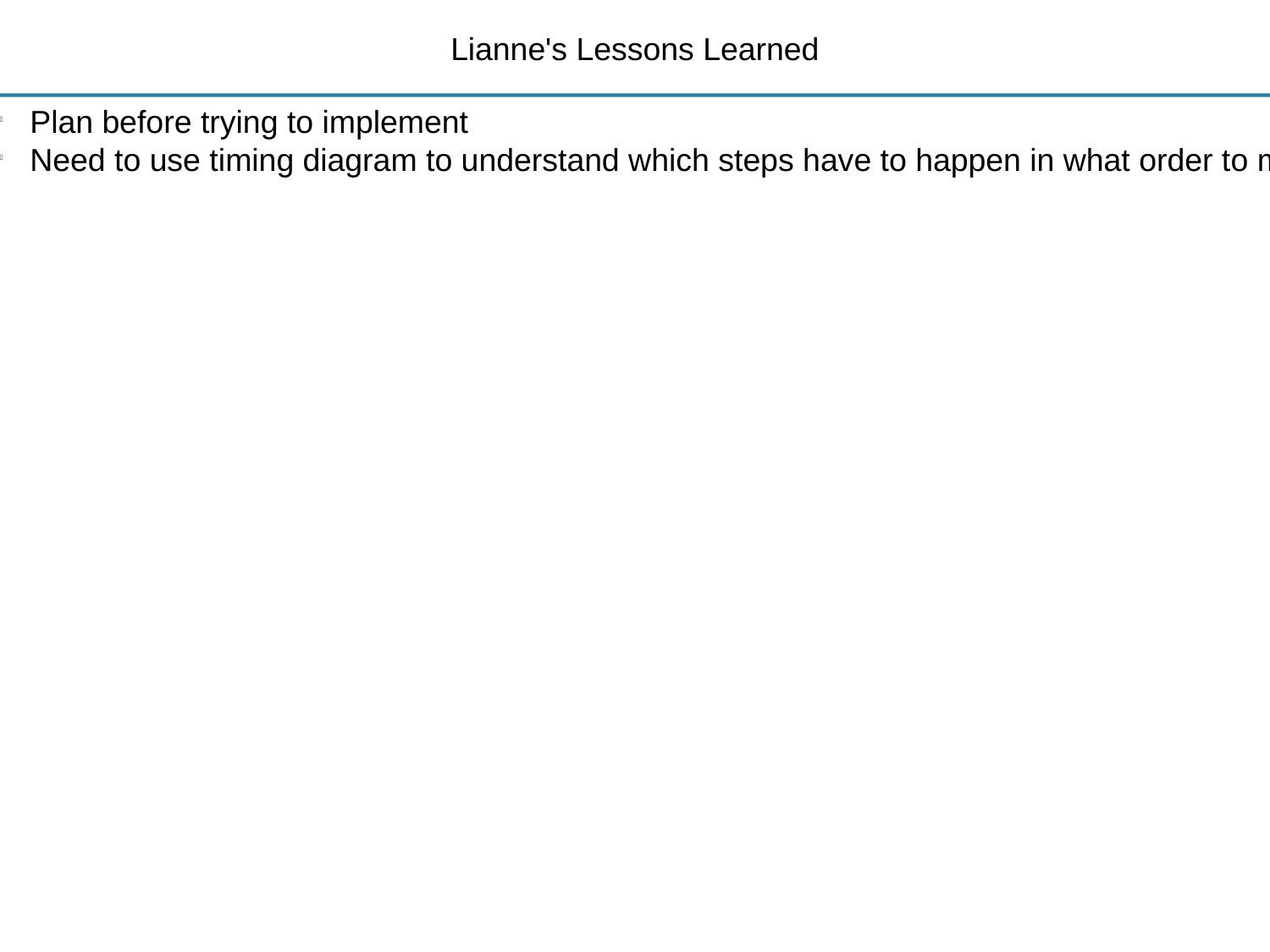

Lianne's Lessons Learned
Plan before trying to implement
Need to use timing diagram to understand which steps have to happen in what order to maximize resource sharing and parallelism